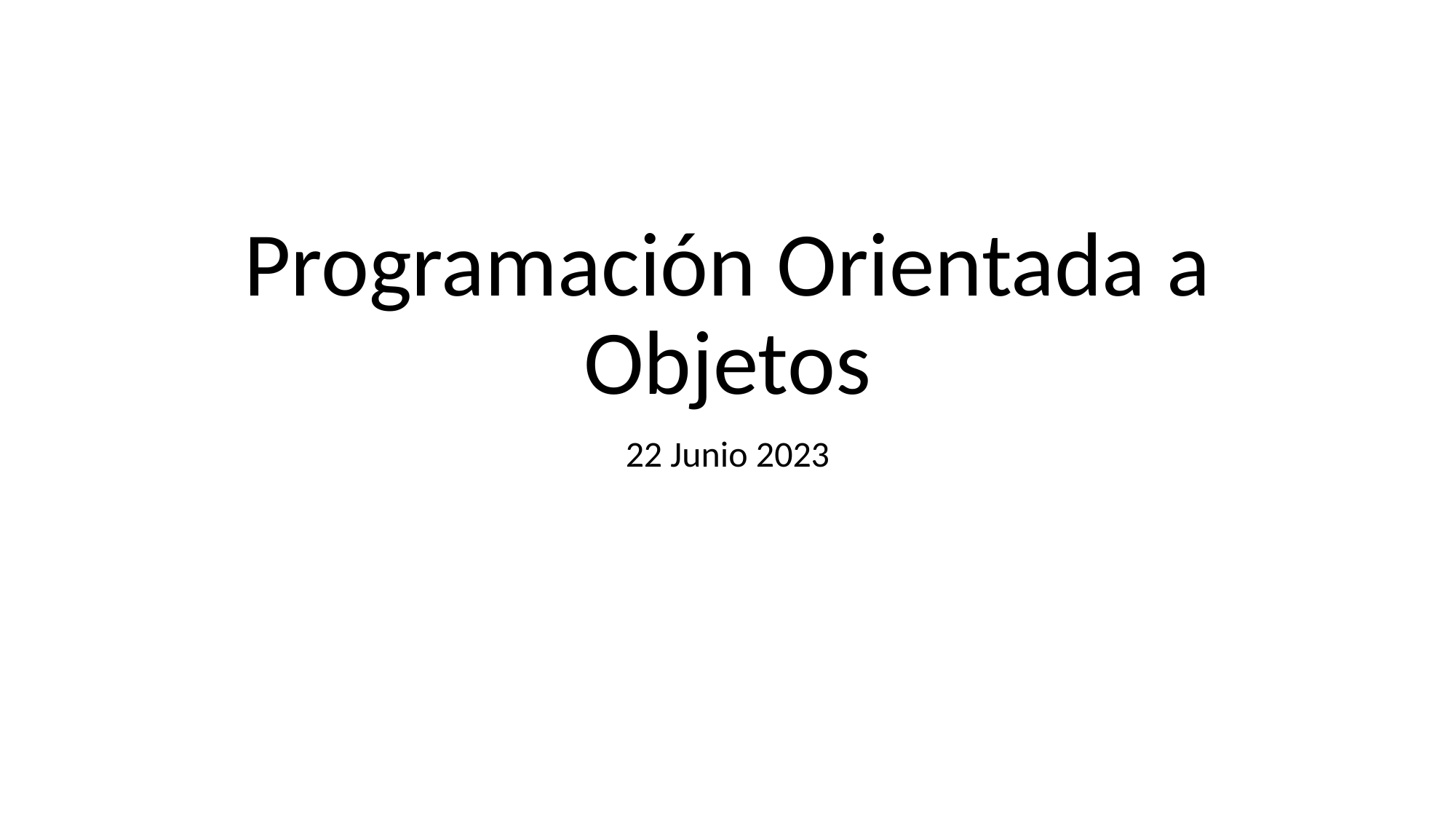

# Programación Orientada a Objetos
22 Junio 2023